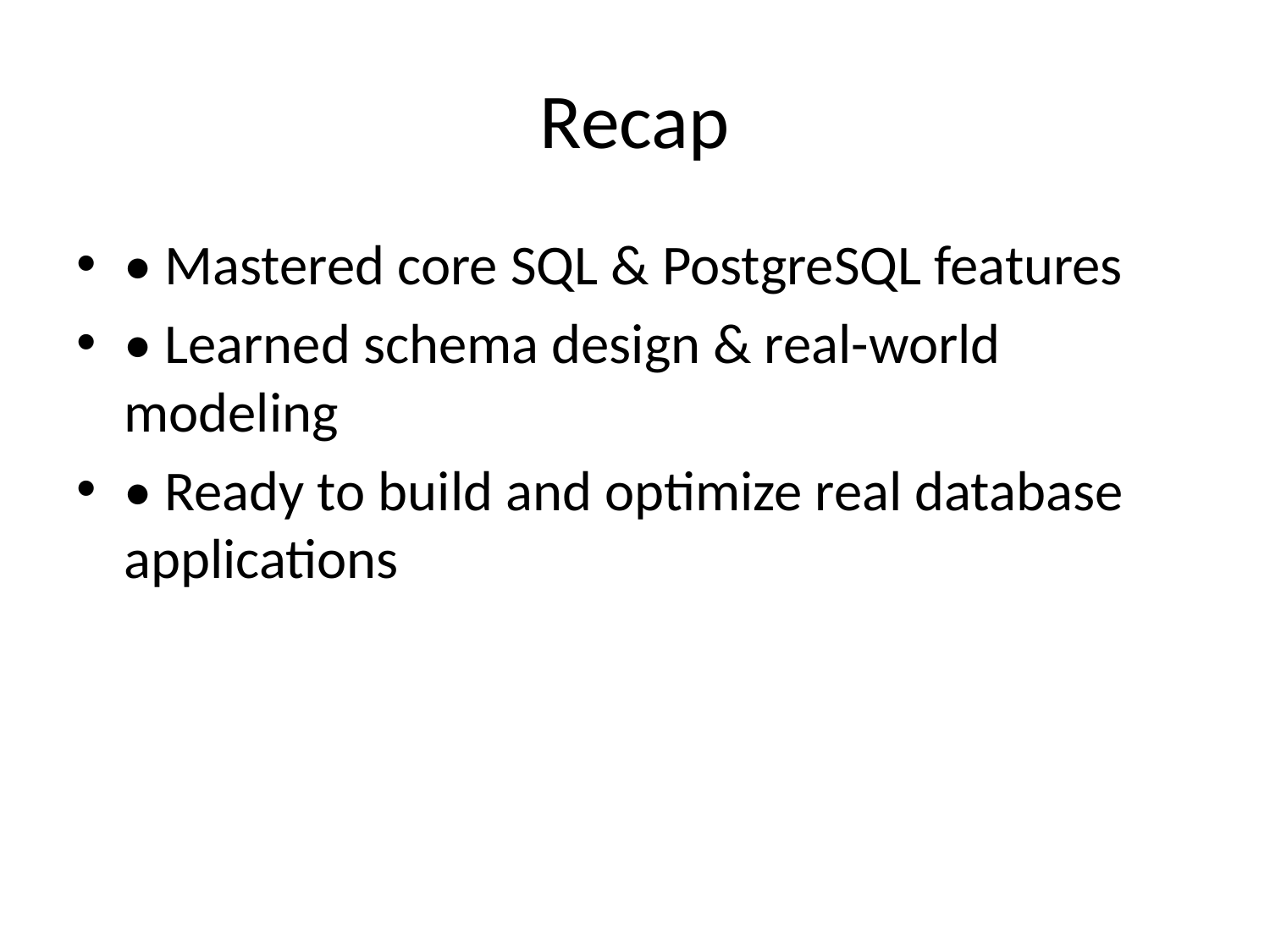

# Recap
• Mastered core SQL & PostgreSQL features
• Learned schema design & real-world modeling
• Ready to build and optimize real database applications